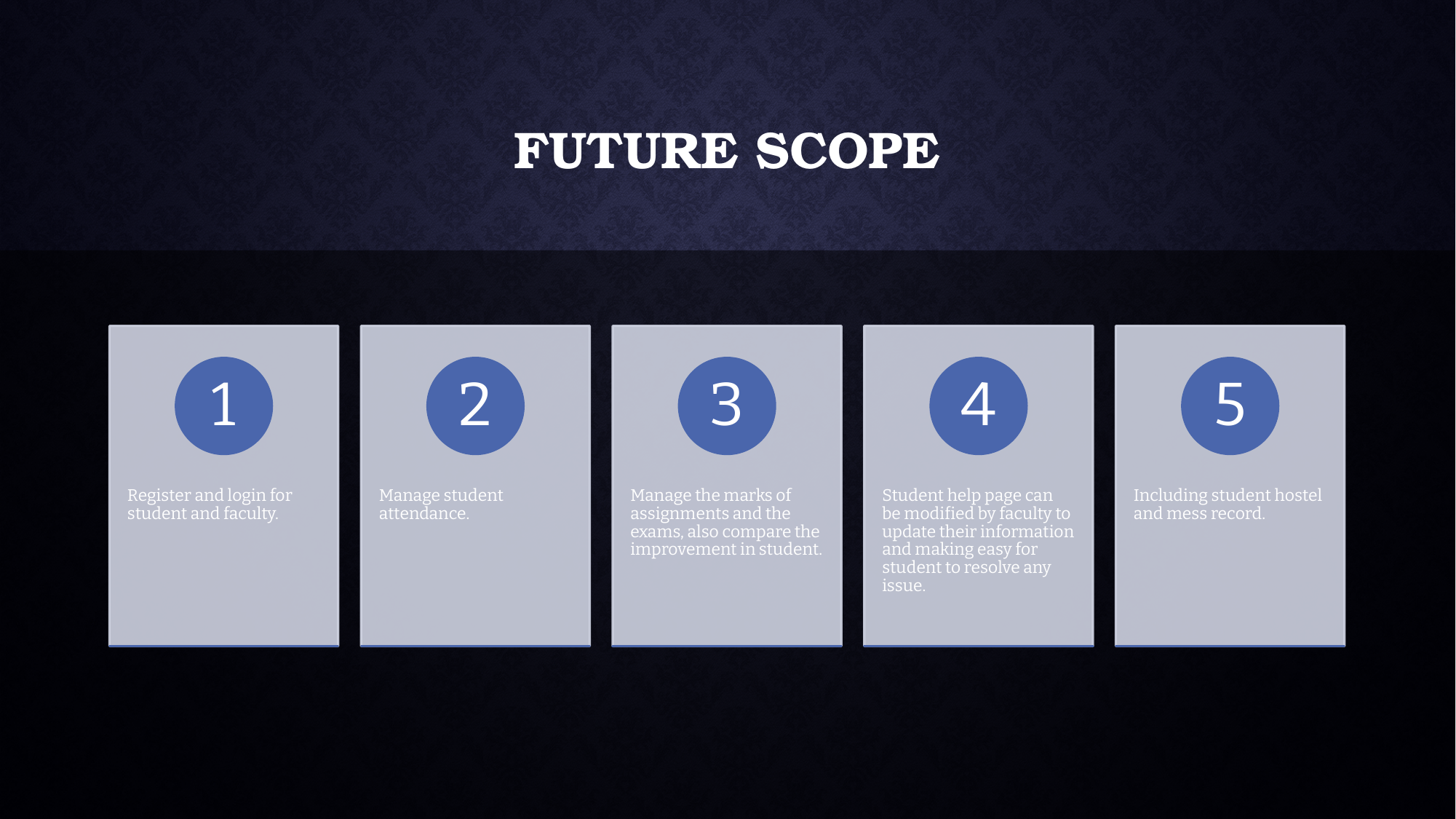

# FUTURE SCOPE

Register and login for student and faculty.
1
Manage student attendance.
2
Manage the marks of assignments and the exams, also compare the improvement in student.
3
Student help page can be modified by faculty to update their information and making easy for student to resolve any issue.
4
Including student hostel and mess record.
5